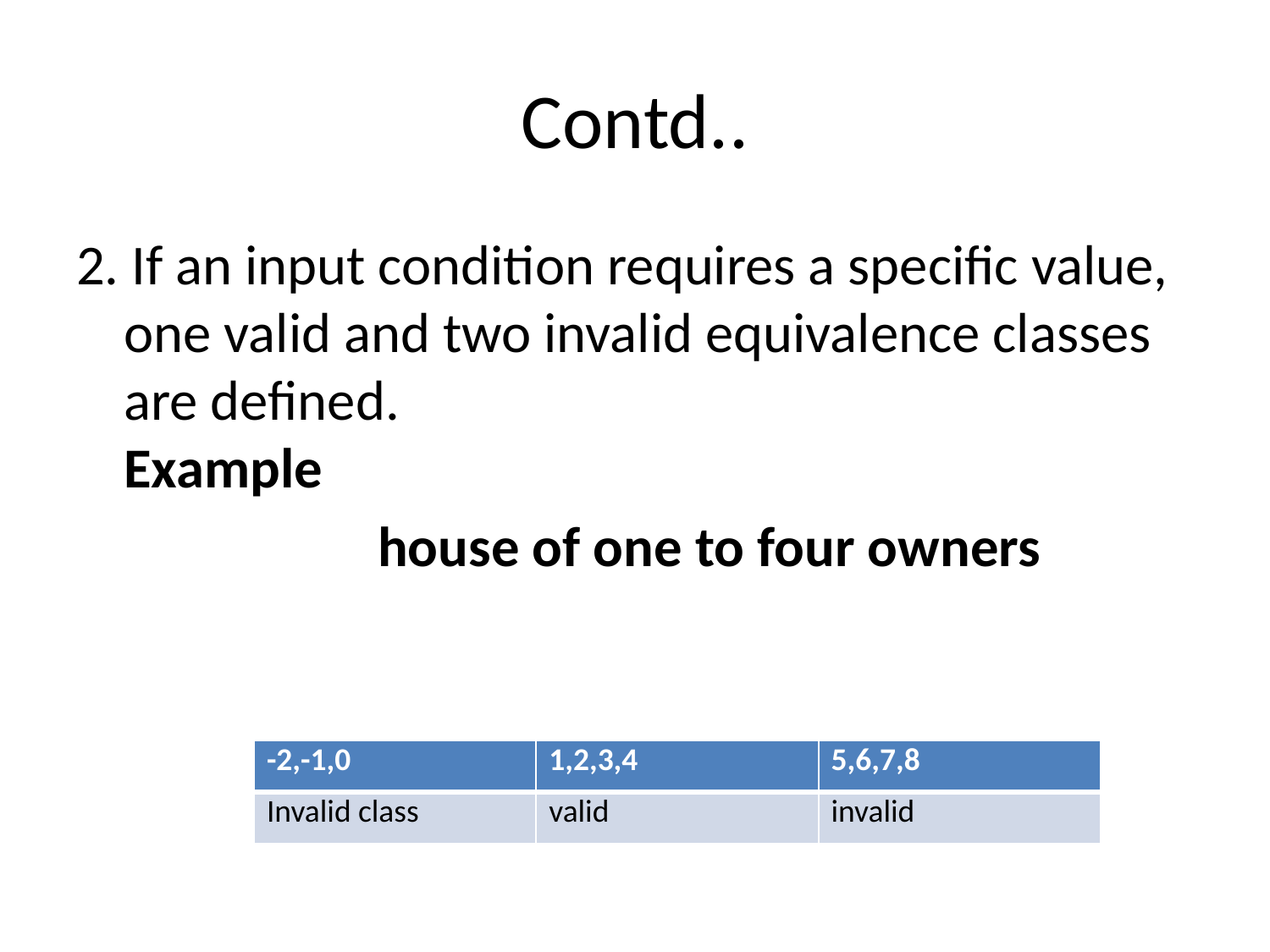

# Contd..
2. If an input condition requires a specific value, one valid and two invalid equivalence classes are defined.
Example
			house of one to four owners

| -2,-1,0 | 1,2,3,4 | 5,6,7,8 |
| --- | --- | --- |
| Invalid class | valid | invalid |